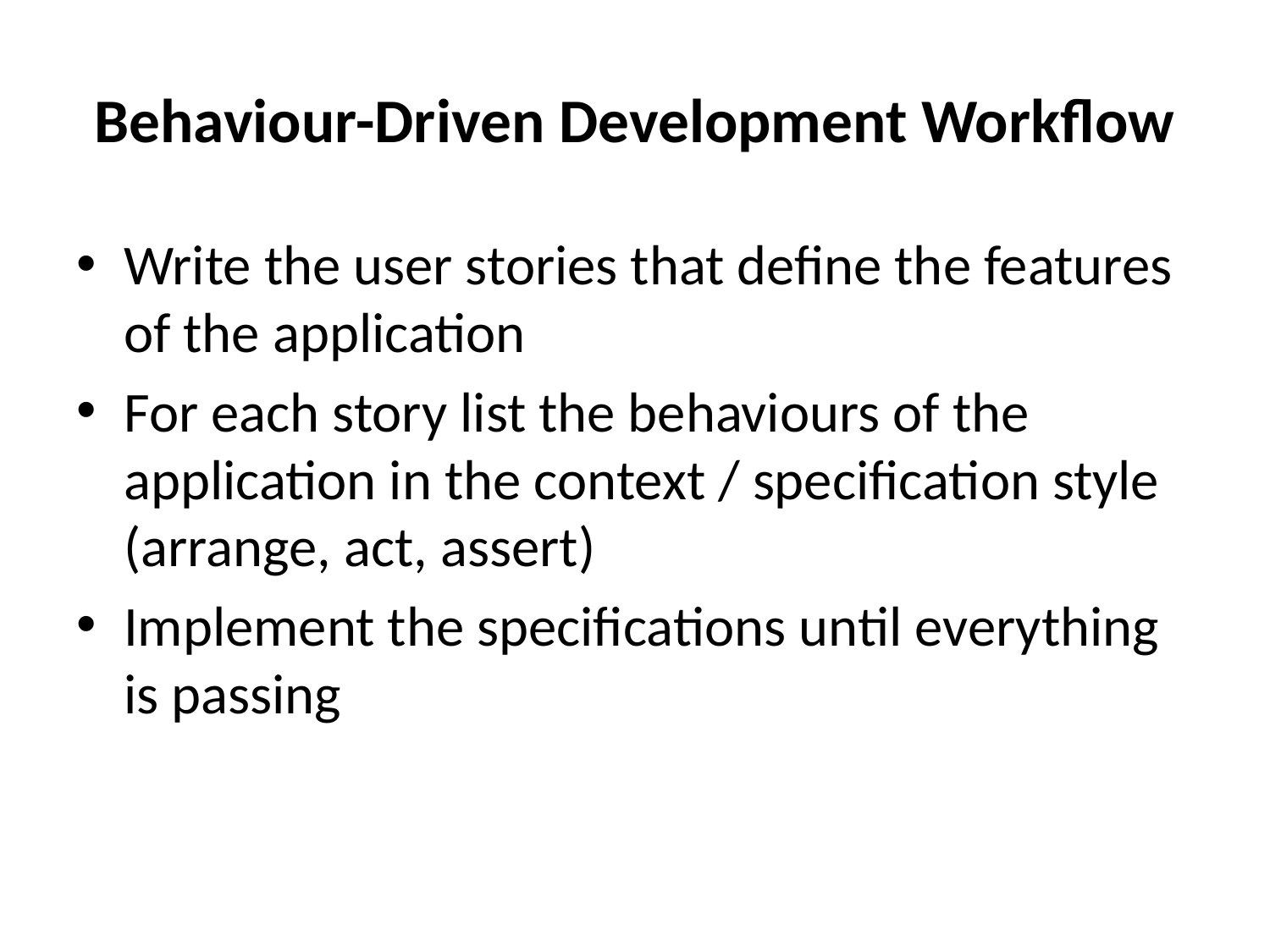

# Behaviour-Driven Development Workflow
Write the user stories that define the features of the application
For each story list the behaviours of the application in the context / specification style (arrange, act, assert)
Implement the specifications until everything is passing